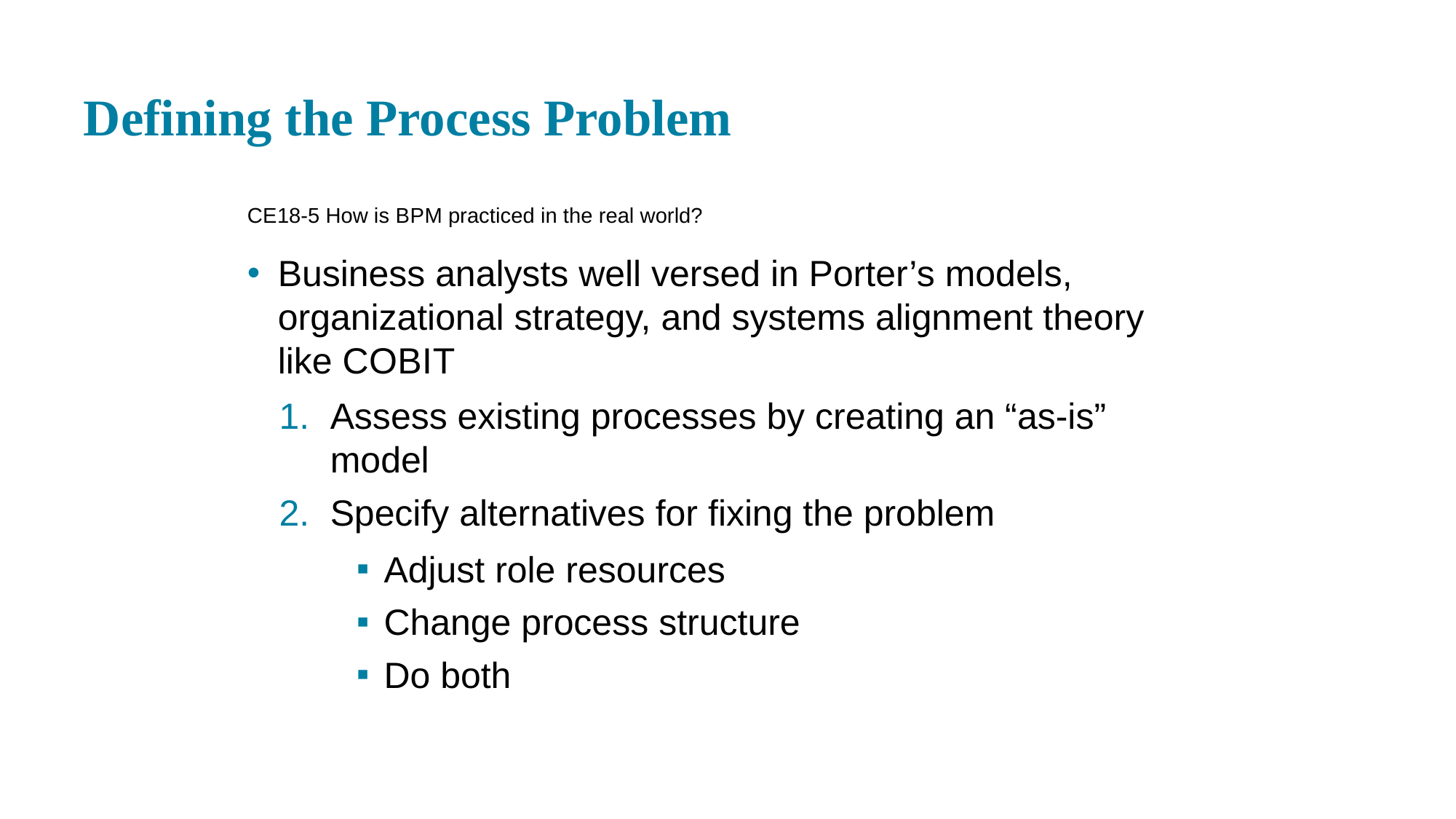

# Defining the Process Problem
CE 18-5 How is B P M practiced in the real world?
Business analysts well versed in Porter’s models, organizational strategy, and systems alignment theory like C O B I T
Assess existing processes by creating an “as-is” model
Specify alternatives for fixing the problem
Adjust role resources
Change process structure
Do both